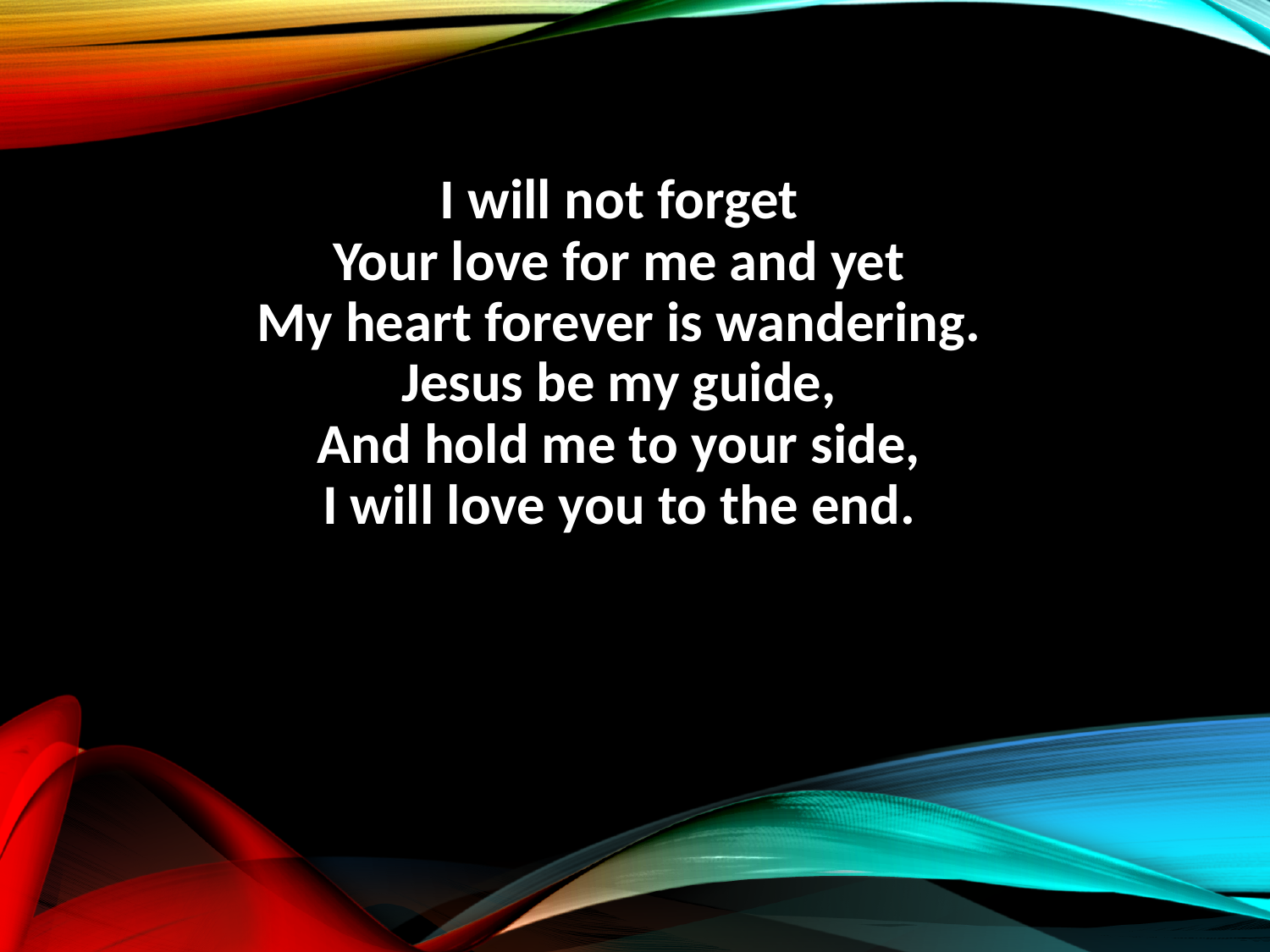

I will not forget
Your love for me and yet
My heart forever is wandering.
Jesus be my guide,
And hold me to your side,
I will love you to the end.